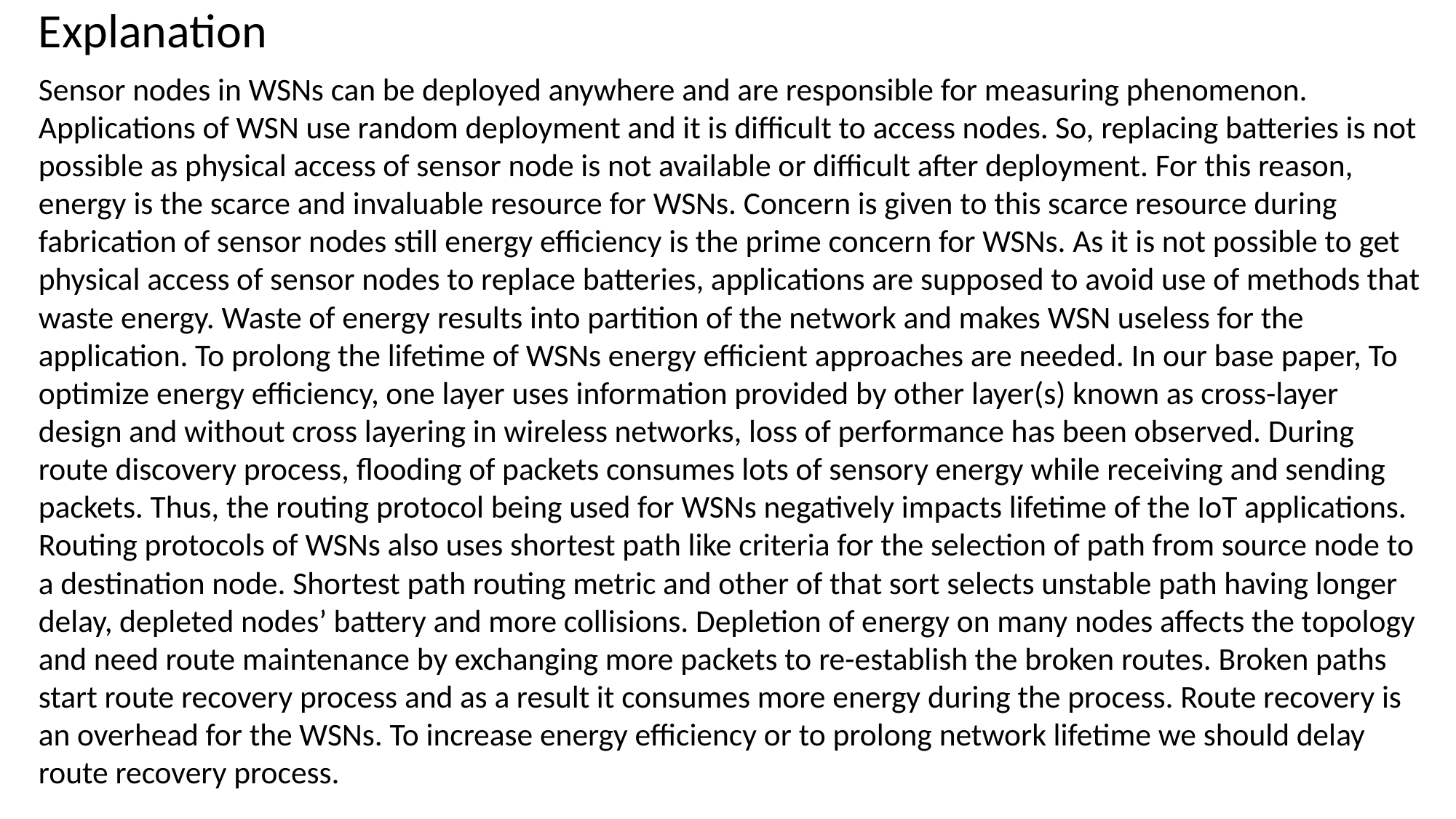

# Explanation
Sensor nodes in WSNs can be deployed anywhere and are responsible for measuring phenomenon. Applications of WSN use random deployment and it is difficult to access nodes. So, replacing batteries is not possible as physical access of sensor node is not available or difficult after deployment. For this reason, energy is the scarce and invaluable resource for WSNs. Concern is given to this scarce resource during fabrication of sensor nodes still energy efficiency is the prime concern for WSNs. As it is not possible to get physical access of sensor nodes to replace batteries, applications are supposed to avoid use of methods that waste energy. Waste of energy results into partition of the network and makes WSN useless for the application. To prolong the lifetime of WSNs energy efficient approaches are needed. In our base paper, To optimize energy efficiency, one layer uses information provided by other layer(s) known as cross-layer design and without cross layering in wireless networks, loss of performance has been observed. During route discovery process, flooding of packets consumes lots of sensory energy while receiving and sending packets. Thus, the routing protocol being used for WSNs negatively impacts lifetime of the IoT applications. Routing protocols of WSNs also uses shortest path like criteria for the selection of path from source node to a destination node. Shortest path routing metric and other of that sort selects unstable path having longer delay, depleted nodes’ battery and more collisions. Depletion of energy on many nodes affects the topology and need route maintenance by exchanging more packets to re-establish the broken routes. Broken paths start route recovery process and as a result it consumes more energy during the process. Route recovery is an overhead for the WSNs. To increase energy efficiency or to prolong network lifetime we should delay route recovery process.